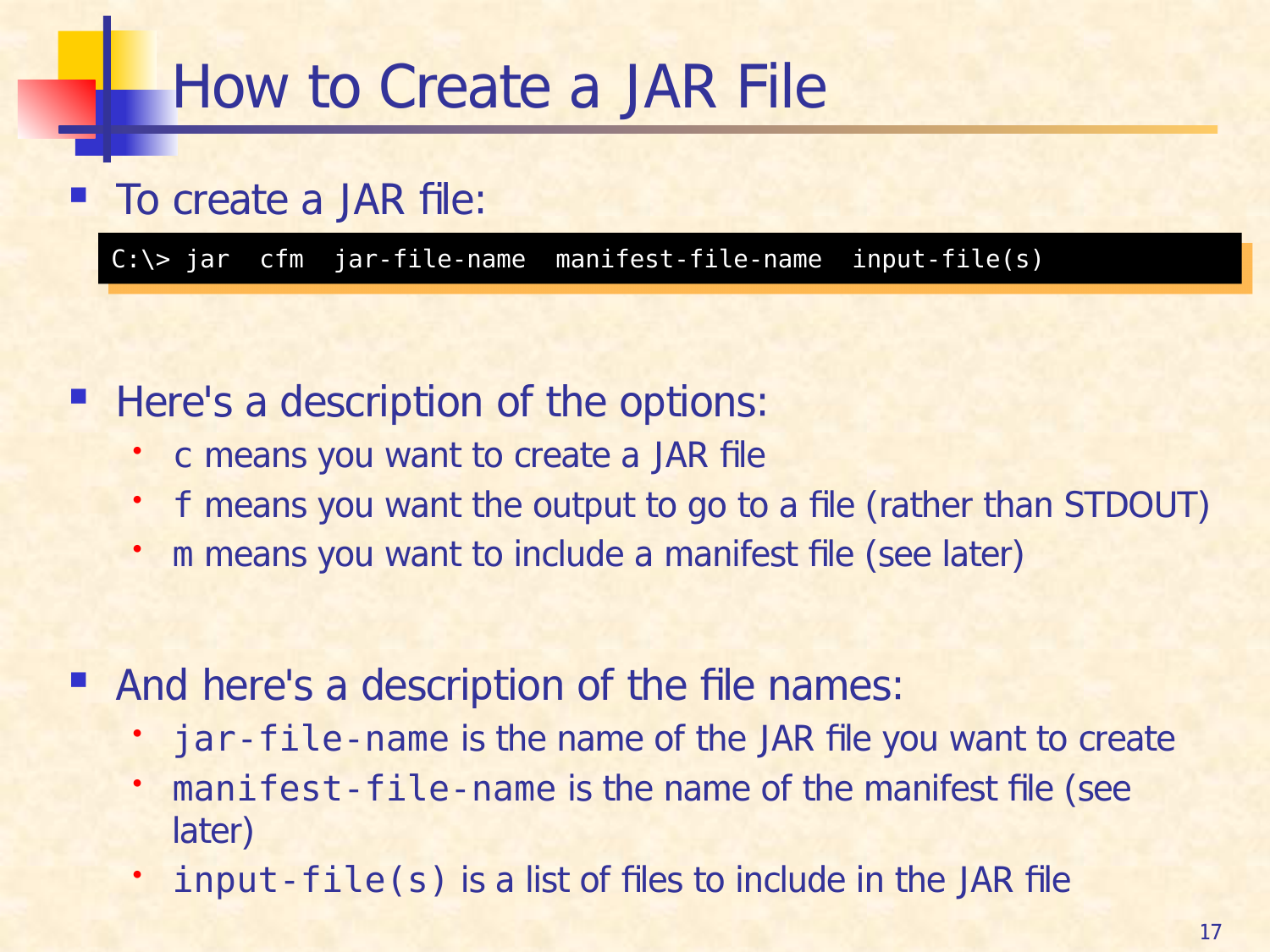

# How to Create a JAR File
To create a JAR file:

Here's a description of the options:
c means you want to create a JAR file
f means you want the output to go to a file (rather than STDOUT)
m means you want to include a manifest file (see later)

And here's a description of the file names:
jar-file-name is the name of the JAR file you want to create
manifest-file-name is the name of the manifest file (see later)
input-file(s) is a list of files to include in the JAR file

C:\> jar  cfm  jar-file-name  manifest-file-name  input-file(s)
17